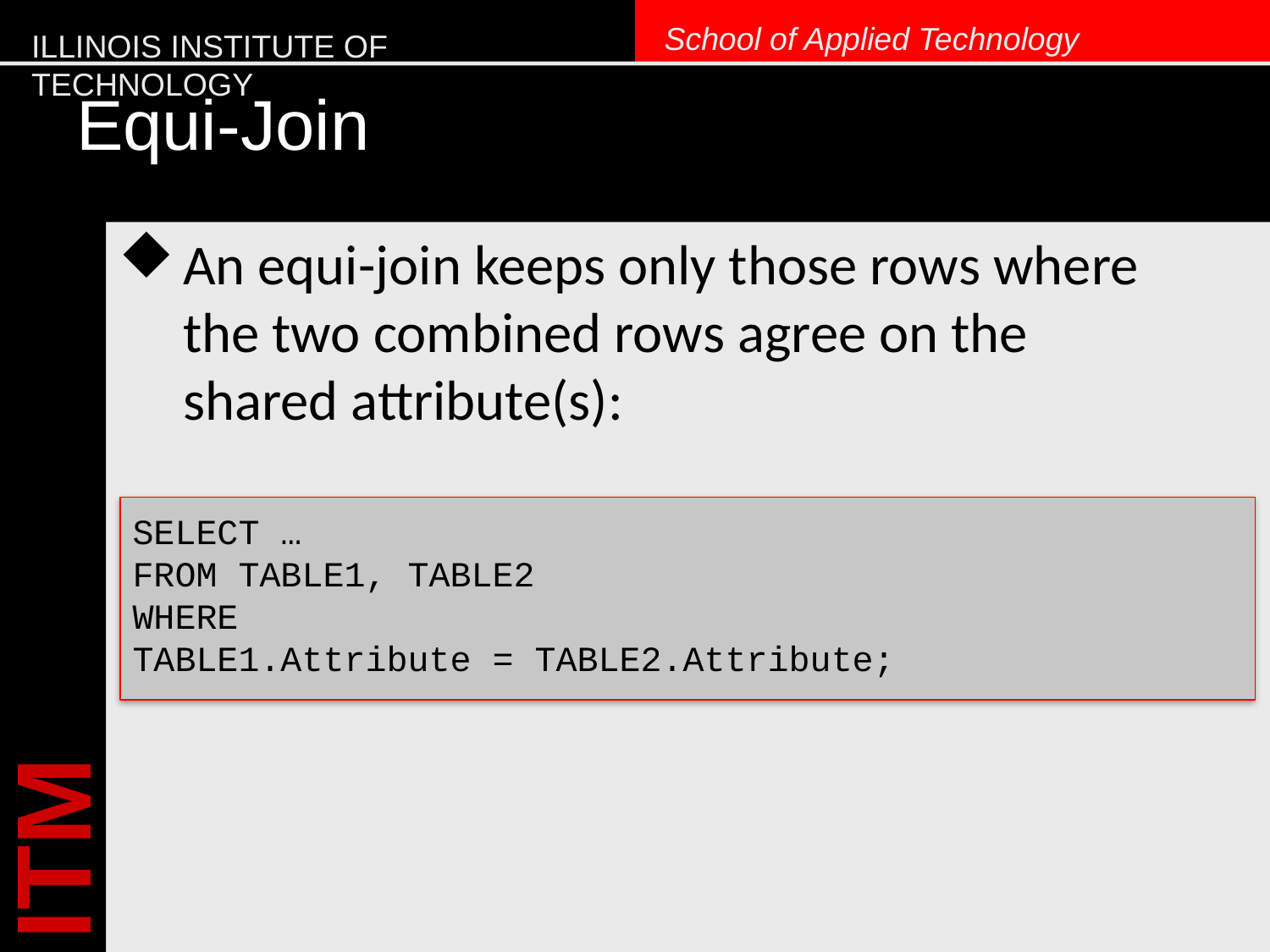

An equi-join keeps only those rows where the two combined rows agree on the shared attribute(s):

# Equi-Join

SELECT …
FROM TABLE1, TABLE2
WHERE
TABLE1.Attribute = TABLE2.Attribute;